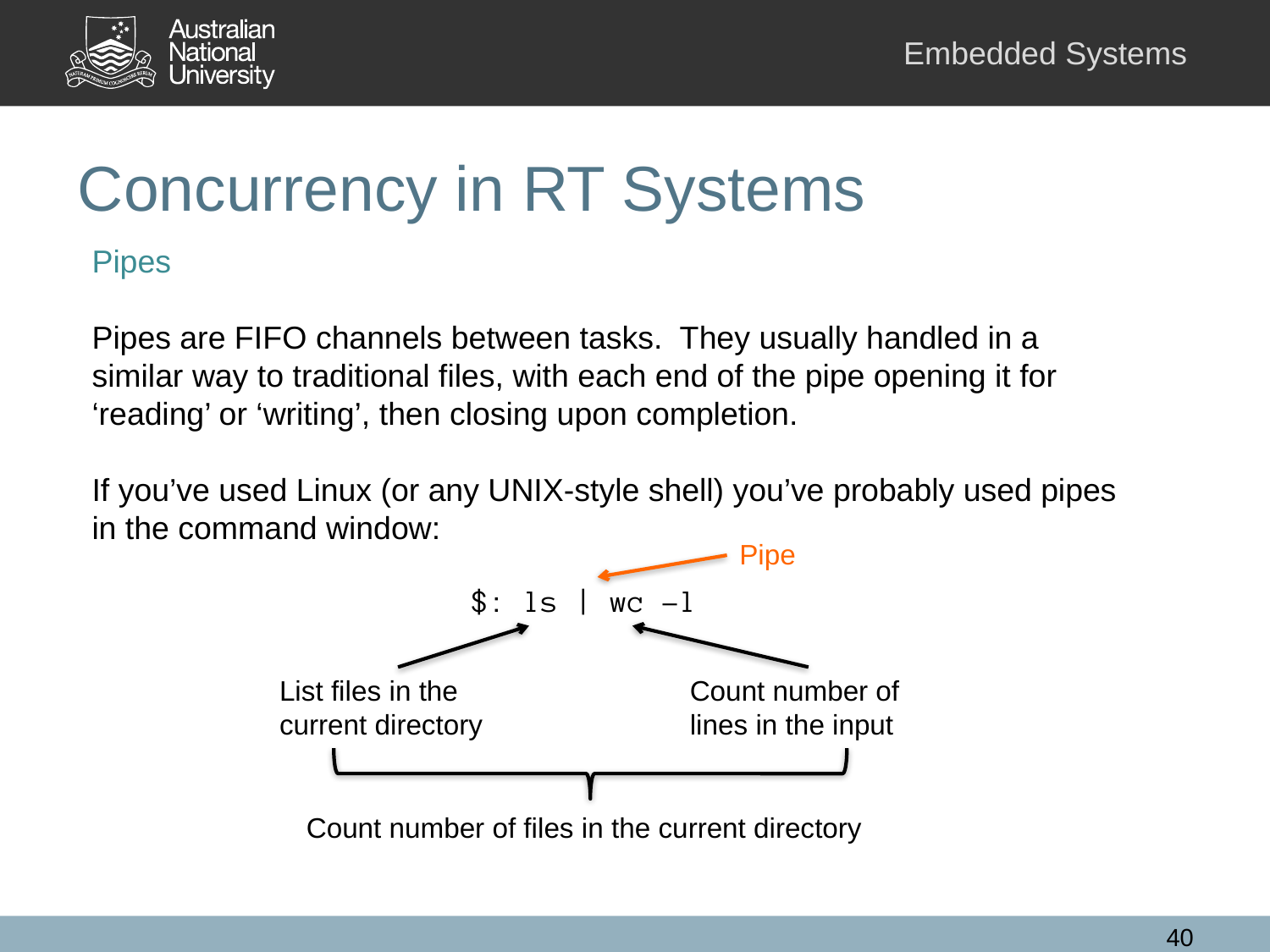

# Concurrency in RT Systems
Pipes

Pipes are FIFO channels between tasks.  They usually handled in a similar way to traditional files, with each end of the pipe opening it for ‘reading’ or ‘writing’, then closing upon completion.

If you’ve used Linux (or any UNIX-style shell) you’ve probably used pipes in the command window:

Pipe
$: ls | wc -l
List files in the current directory
Count number of lines in the input
Count number of files in the current directory
40